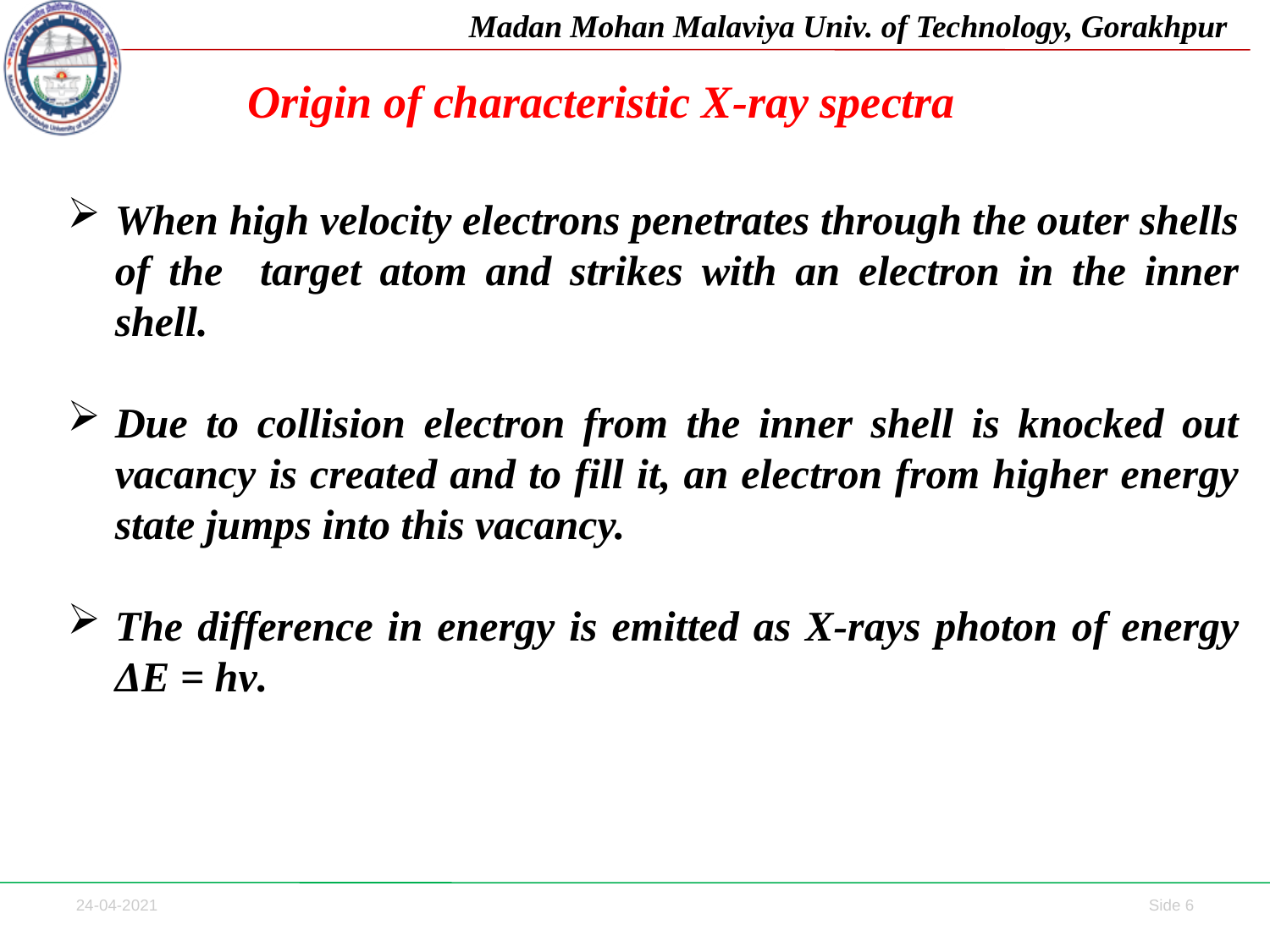

Origin of characteristic X-ray spectra
When high velocity electrons penetrates through the outer shells of the  target atom and strikes with an electron in the inner shell.

Due to collision electron from the inner shell is knocked out vacancy is created and to fill it, an electron from higher energy state jumps into this vacancy.

The difference in energy is emitted as X-rays photon of energy ΔE = hν.